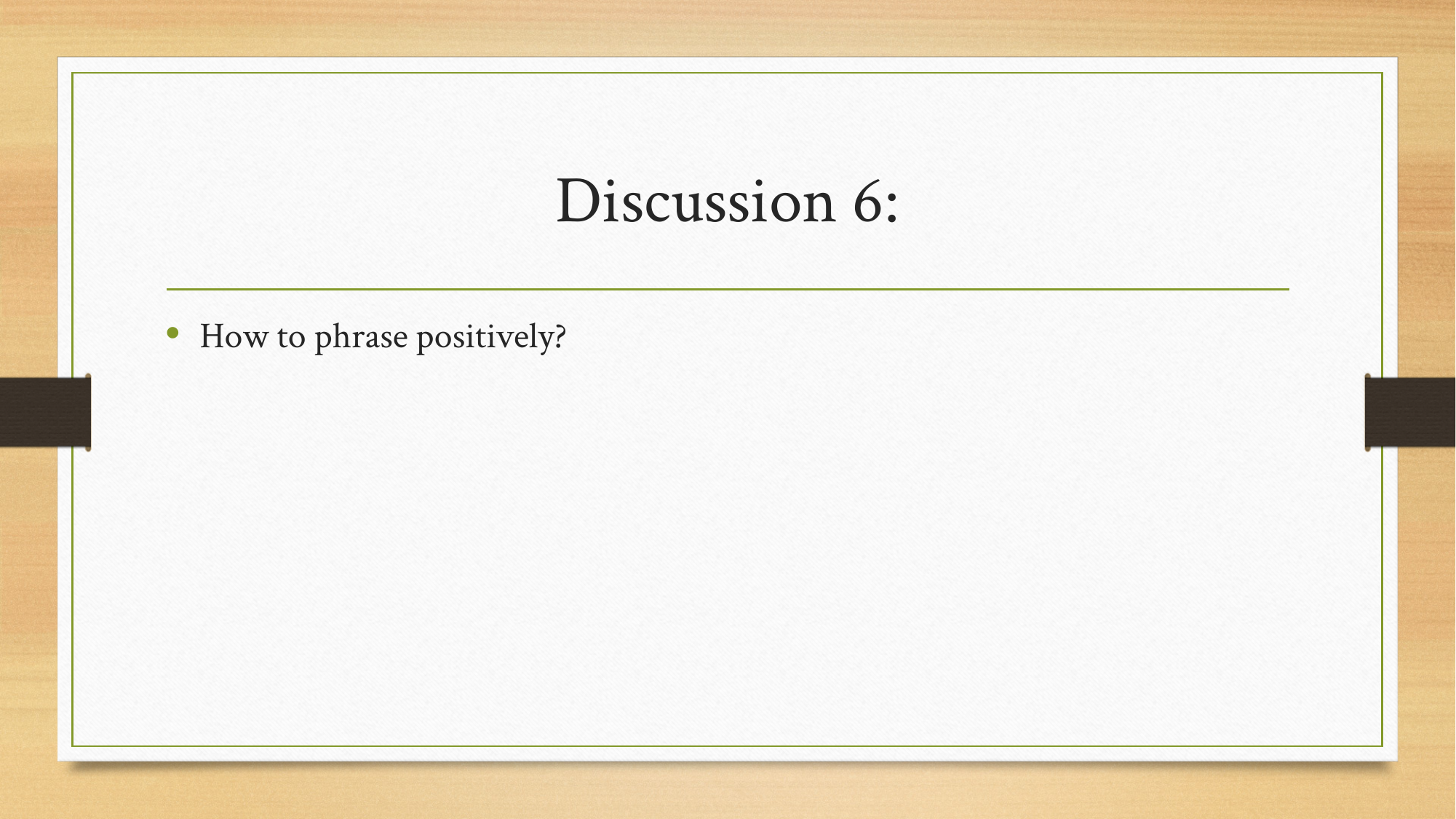

# Discussion 6:
How to phrase positively?